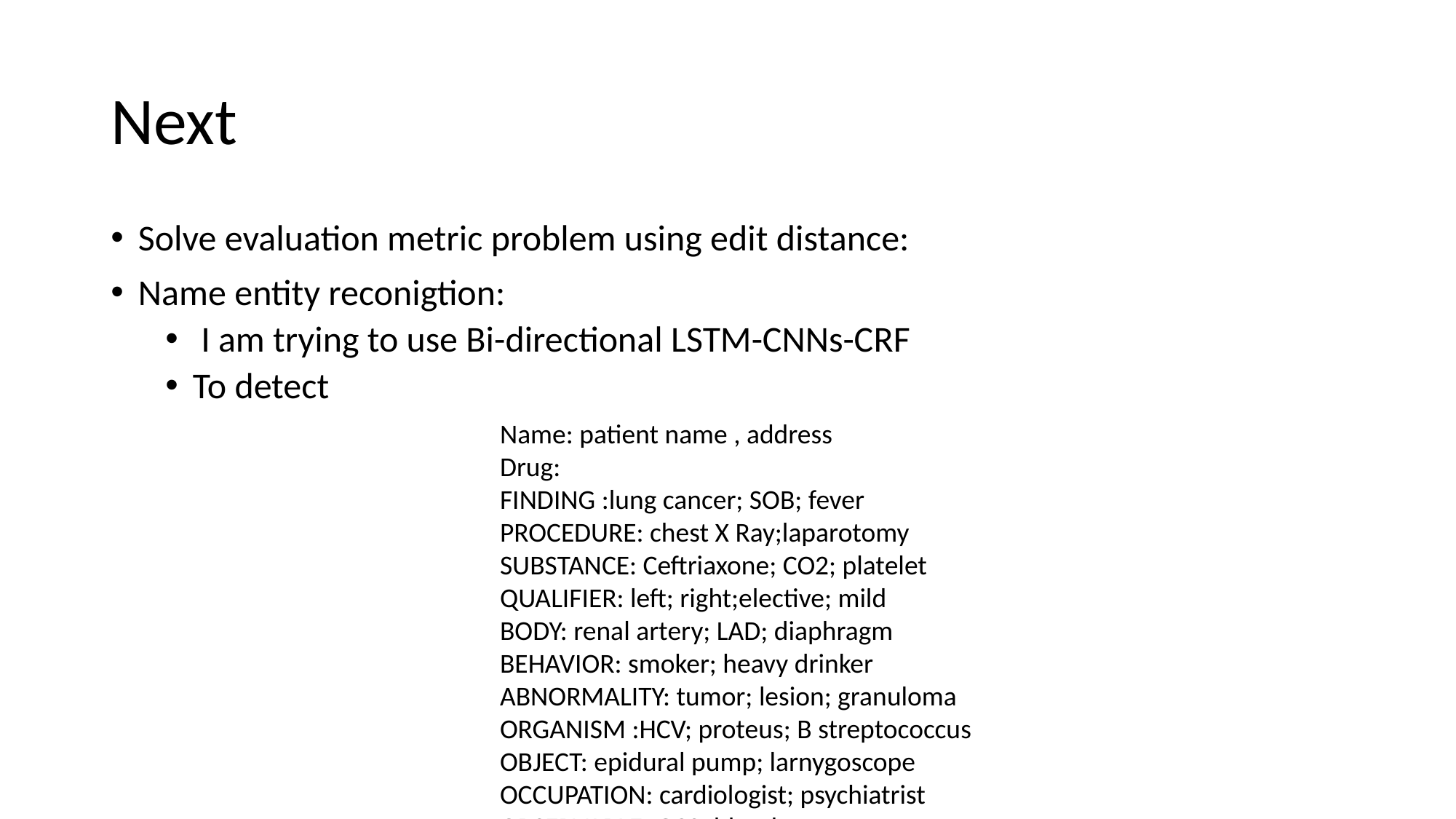

# Next
Solve evaluation metric problem using edit distance:
Name entity reconigtion:
 I am trying to use Bi-directional LSTM-CNNs-CRF
To detect

Name: patient name , address
Drug:
FINDING :lung cancer; SOB; fever
PROCEDURE: chest X Ray;laparotomy
SUBSTANCE: Ceftriaxone; CO2; platelet
QUALIFIER: left; right;elective; mild
BODY: renal artery; LAD; diaphragm
BEHAVIOR: smoker; heavy drinker
ABNORMALITY: tumor; lesion; granuloma
ORGANISM :HCV; proteus; B streptococcus
OBJECT: epidural pump; larnygoscope
OCCUPATION: cardiologist; psychiatrist
OBSERVABLE: GCS; blood pressure